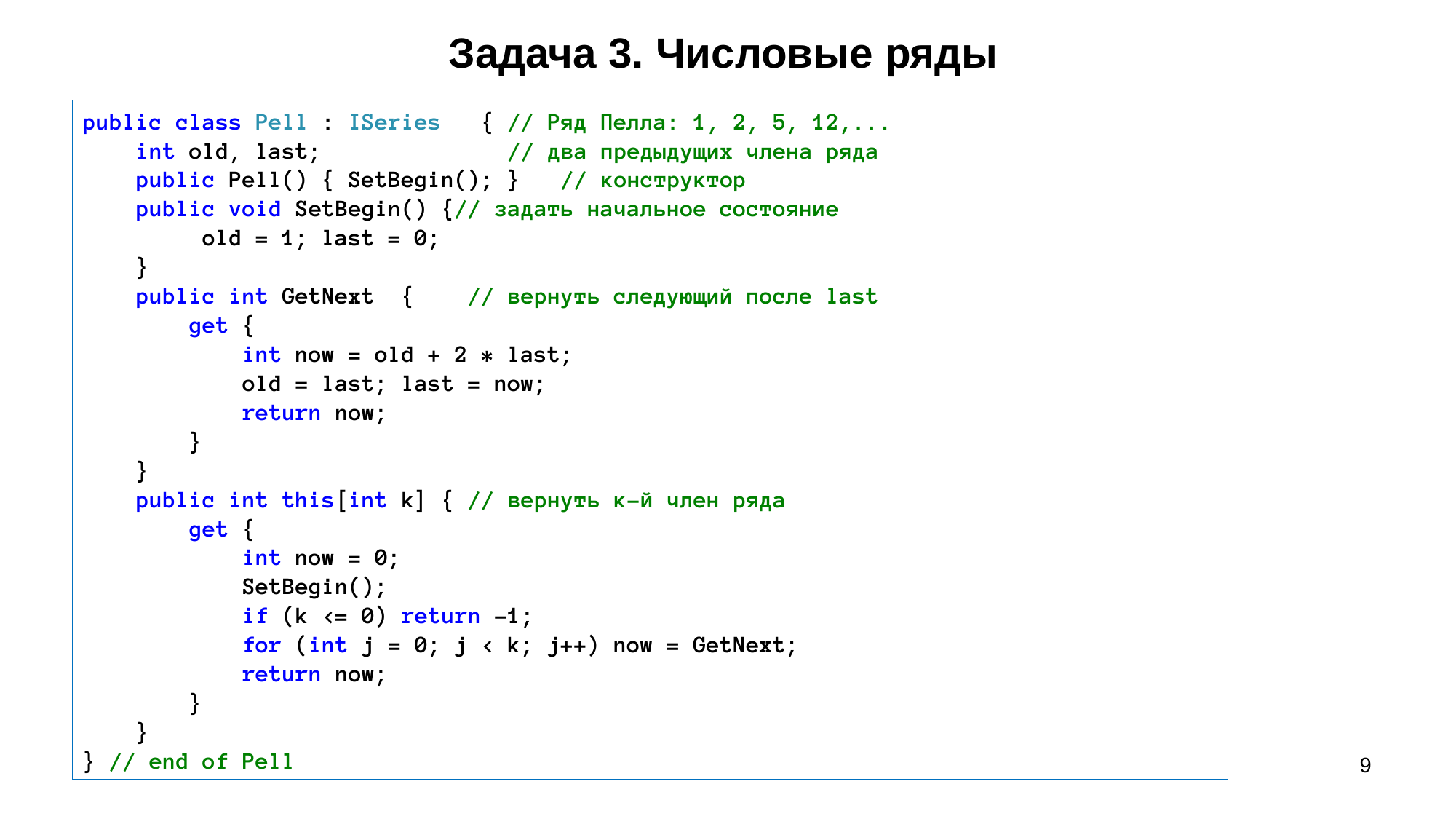

# Задача 3. Числовые ряды
public class Pell : ISeries   { // Ряд Пелла: 1, 2, 5, 12,...
    int old, last;              // два предыдущих члена ряда
    public Pell() { SetBegin(); }   // конструктор
    public void SetBegin() {// задать начальное состояние
         old = 1; last = 0;
    }
    public int GetNext  {    // вернуть следующий после last
        get {
            int now = old + 2 * last;
            old = last; last = now;
            return now;
        }
    }
    public int this[int k] { // вернуть к-й член ряда
        get {
            int now = 0;
            SetBegin();
            if (k <= 0) return -1;
            for (int j = 0; j < k; j++) now = GetNext;
            return now;
        }
    }
} // end of Pell
9